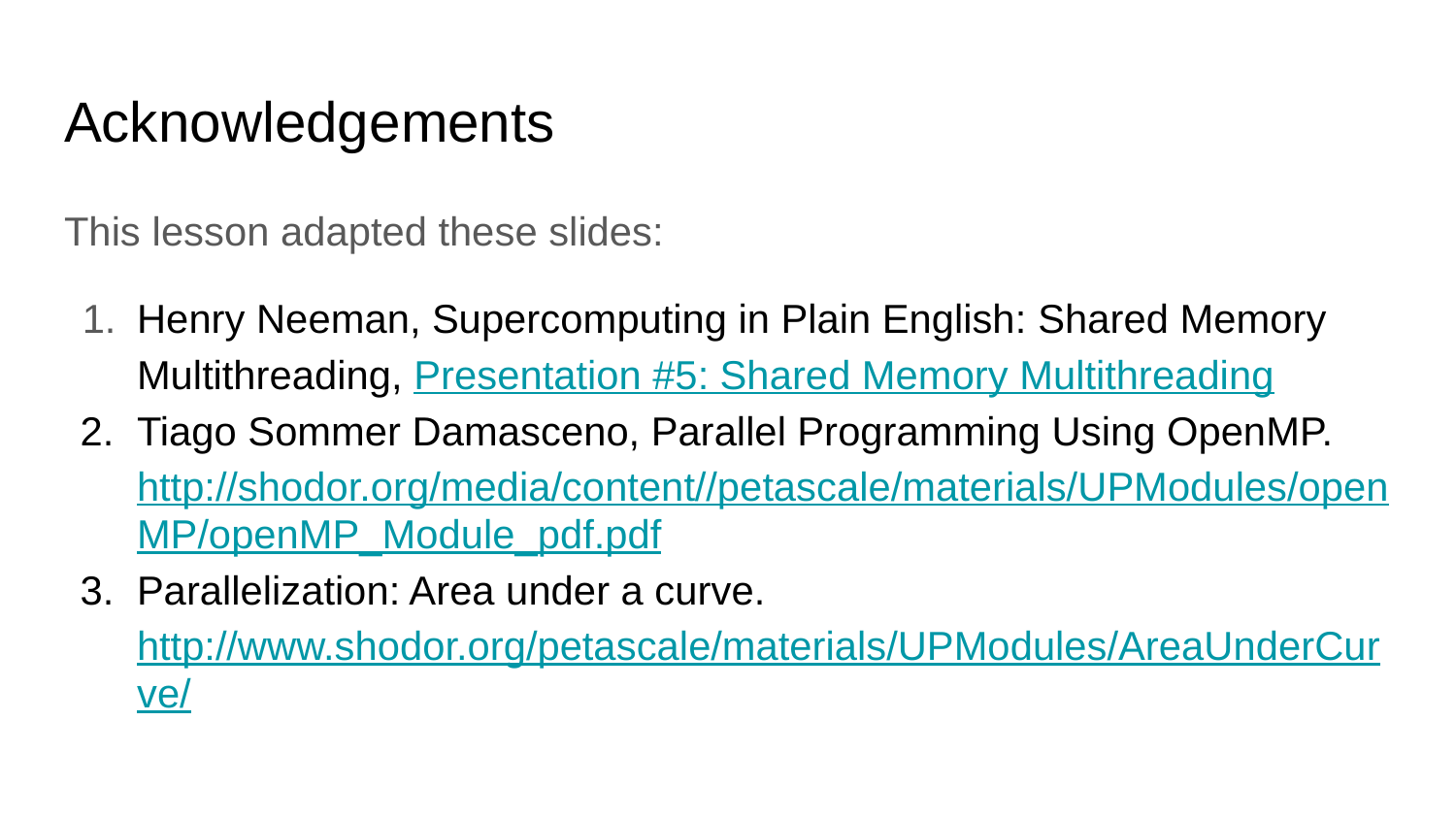

# Acknowledgements
This lesson adapted these slides:
Henry Neeman, Supercomputing in Plain English: Shared Memory Multithreading, Presentation #5: Shared Memory Multithreading
Tiago Sommer Damasceno, Parallel Programming Using OpenMP.    http://shodor.org/media/content//petascale/materials/UPModules/openMP/openMP_Module_pdf.pdf
Parallelization: Area under a curve. http://www.shodor.org/petascale/materials/UPModules/AreaUnderCurve/